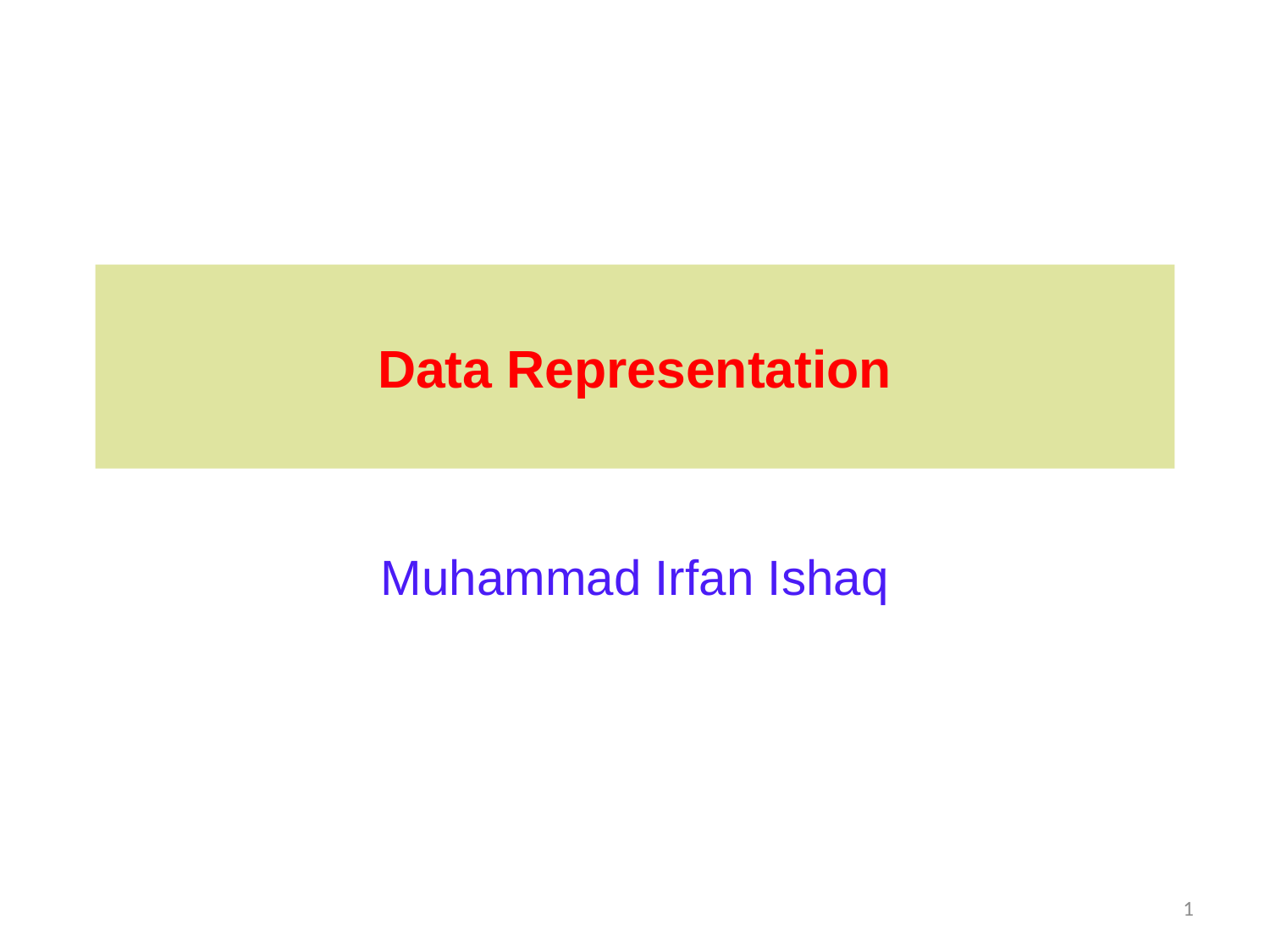

# Data Representation
Muhammad Irfan Ishaq
1